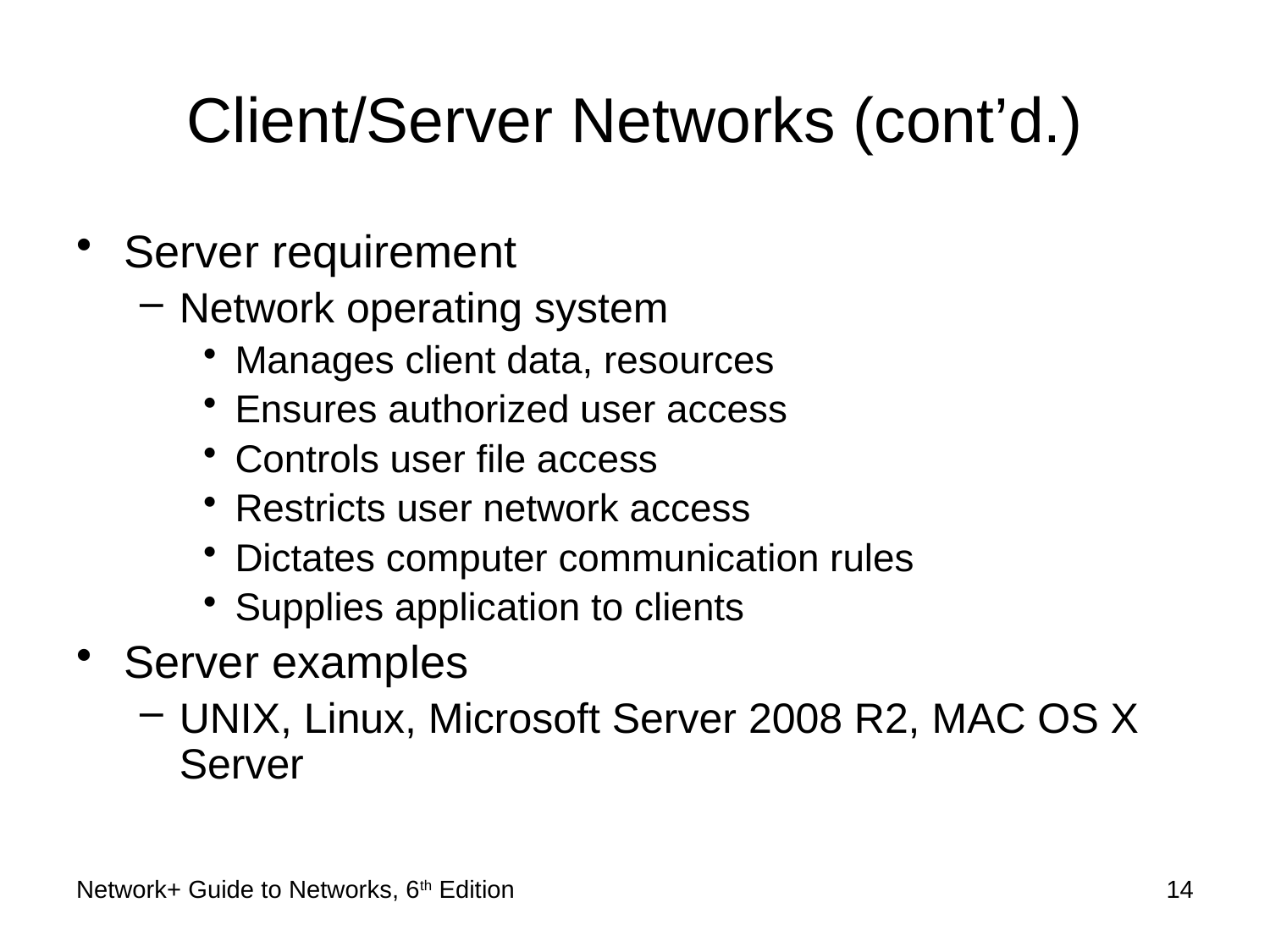

# Client/Server Networks (cont’d.)
Server requirement
Network operating system
Manages client data, resources
Ensures authorized user access
Controls user file access
Restricts user network access
Dictates computer communication rules
Supplies application to clients
Server examples
UNIX, Linux, Microsoft Server 2008 R2, MAC OS X Server
Network+ Guide to Networks, 6th Edition
14